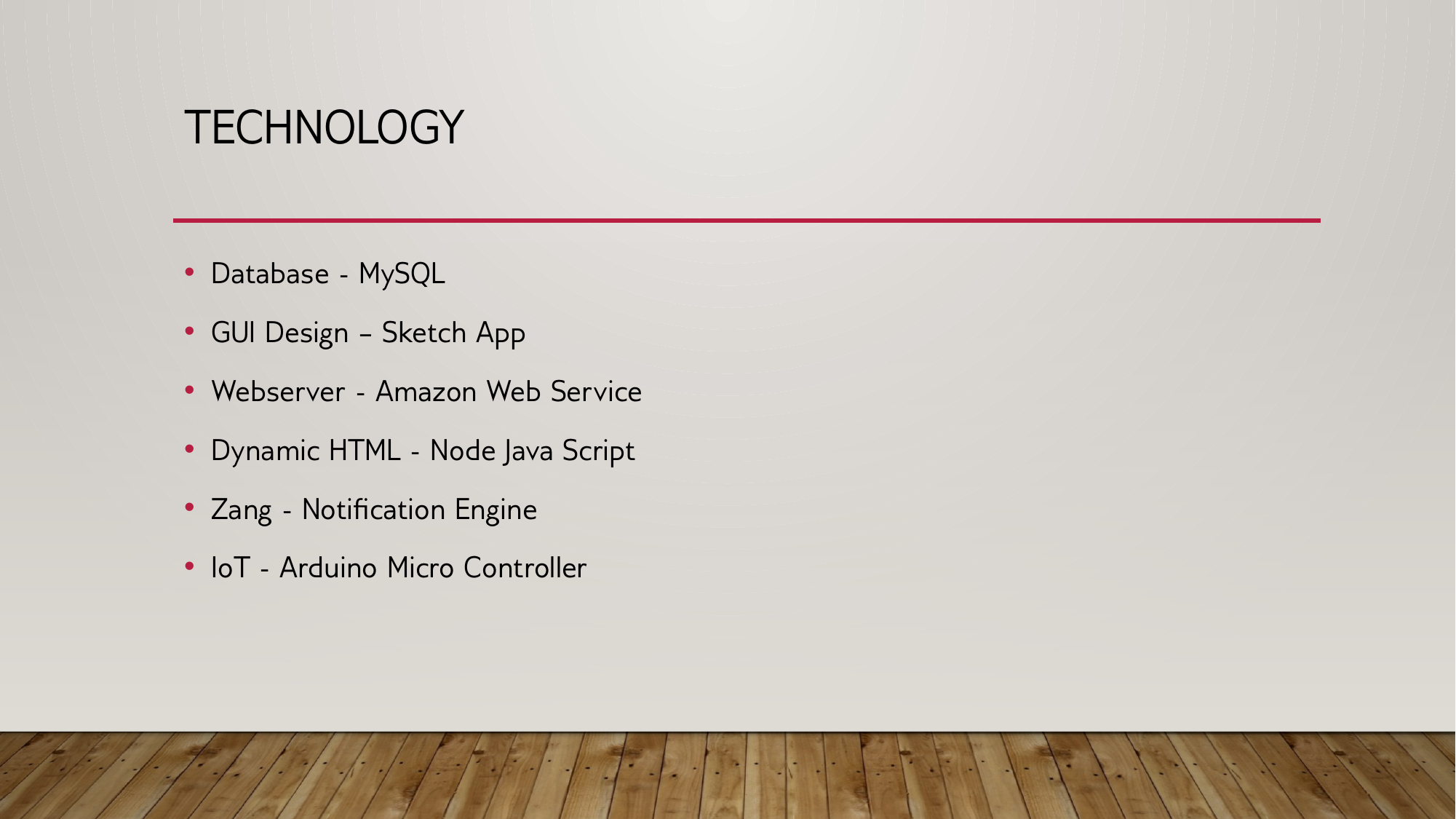

# Technology
Database - MySQL
GUI Design – Sketch App
Webserver - Amazon Web Service
Dynamic HTML - Node Java Script
Zang - Notification Engine
IoT - Arduino Micro Controller